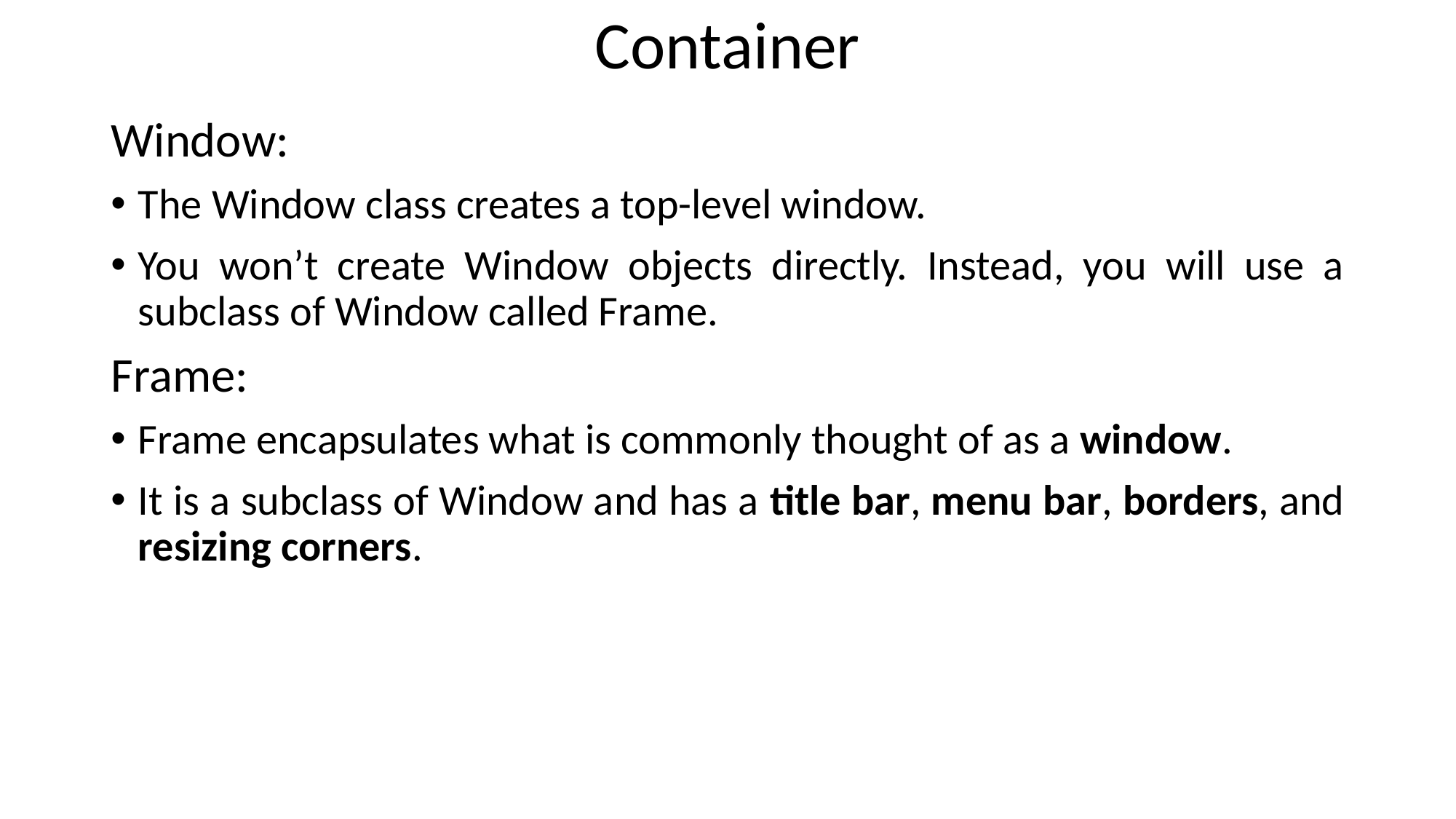

# Container
Window:
The Window class creates a top-level window.
You won’t create Window objects directly. Instead, you will use a subclass of Window called Frame.
Frame:
Frame encapsulates what is commonly thought of as a window.
It is a subclass of Window and has a title bar, menu bar, borders, and resizing corners.